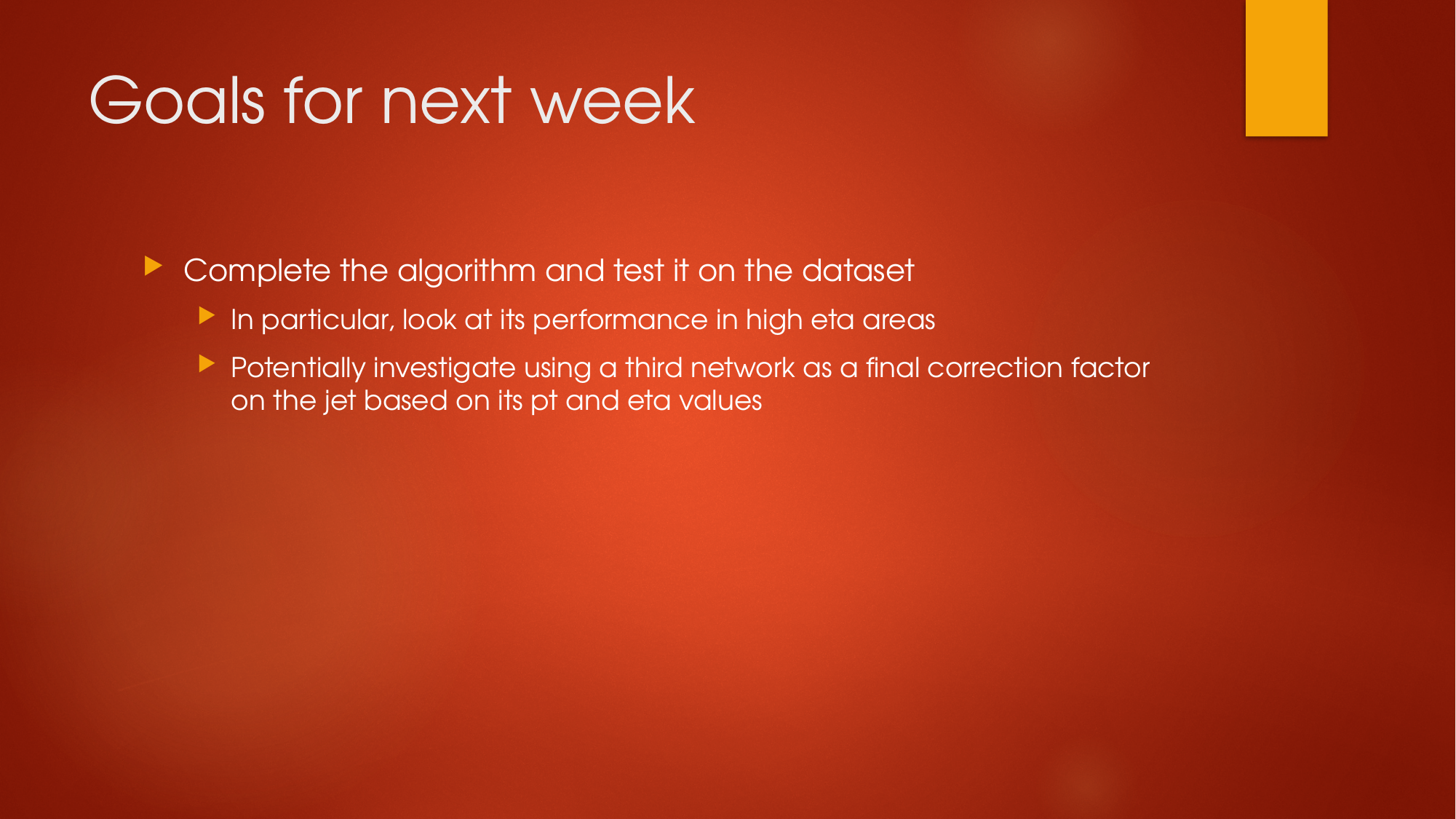

# Goals for next week
Complete the algorithm and test it on the dataset
In particular, look at its performance in high eta areas
Potentially investigate using a third network as a final correction factor on the jet based on its pt and eta values